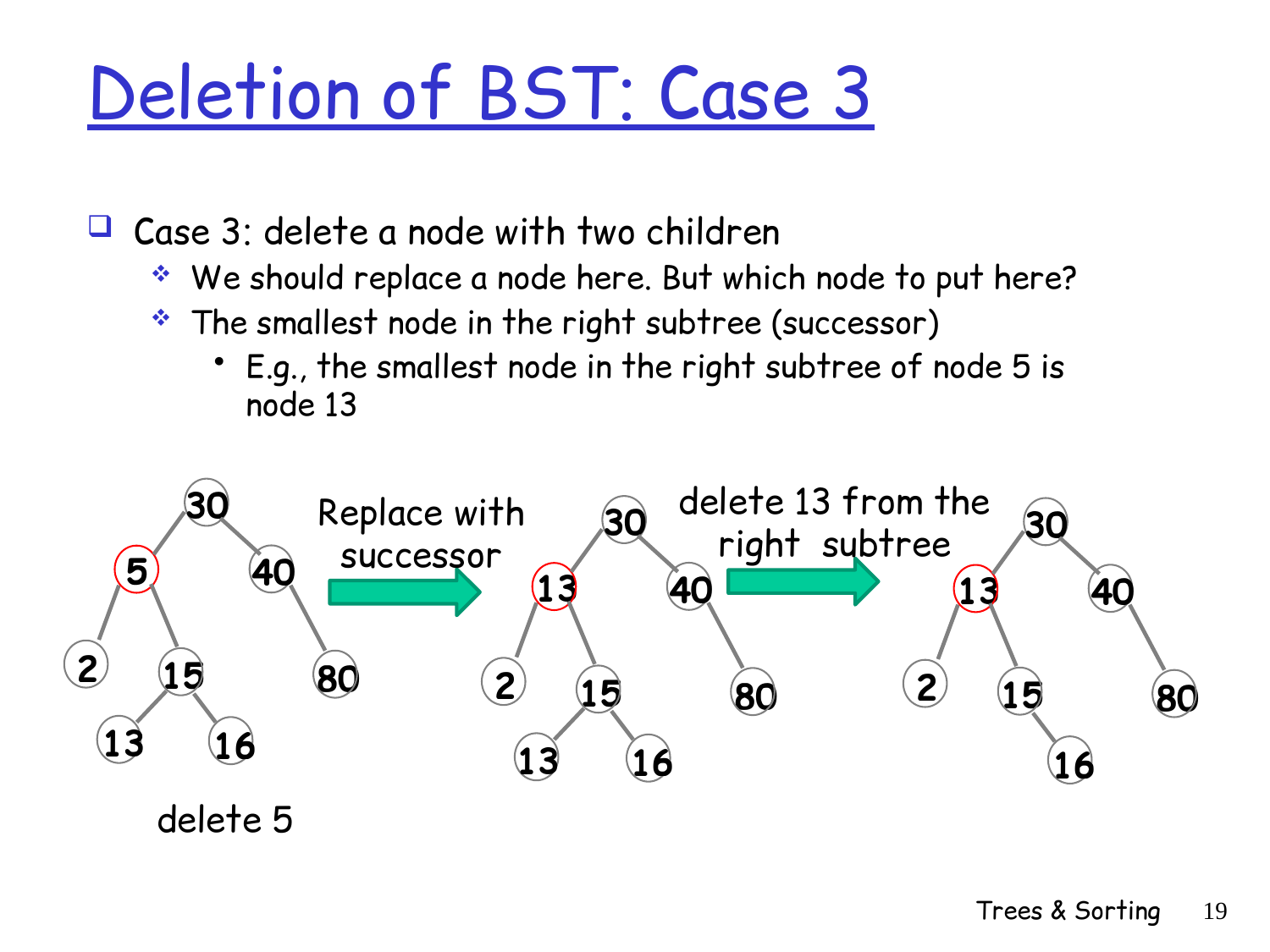

# Deletion of BST: Case 3
Case 3: delete a node with two children
We should replace a node here. But which node to put here?
The smallest node in the right subtree (successor)
E.g., the smallest node in the right subtree of node 5 is node 13
30

5
40

2

15

80

13

16

30

13
40

2

15

80

13

16

30

13
40

2

15

80

16

delete 13 from the right  subtree
Replace with successor

delete 5
Trees & Sorting
19